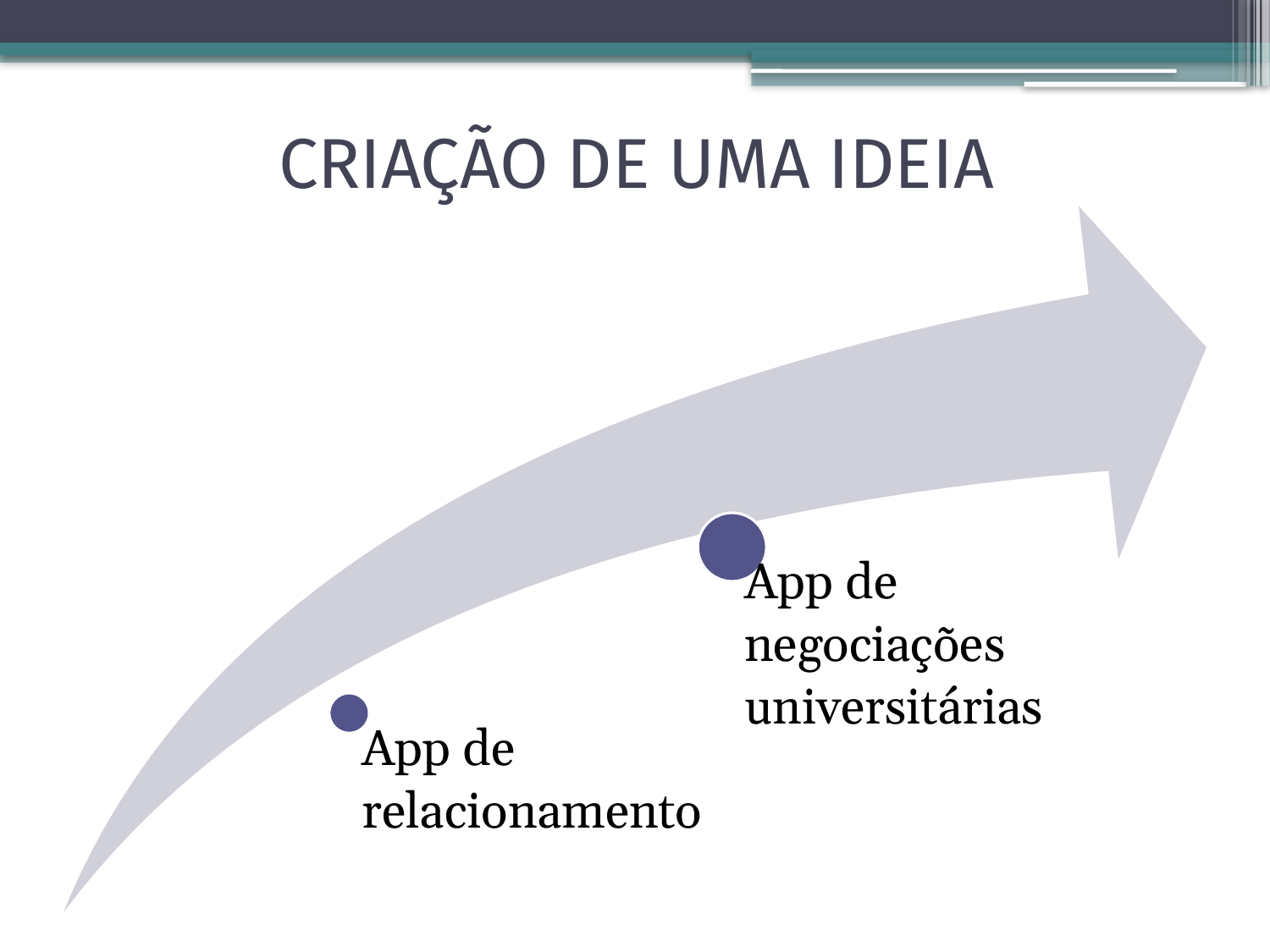

# CRIAÇÃO DE UMA IDEIA
App de relacionamento
App de negociações universitárias